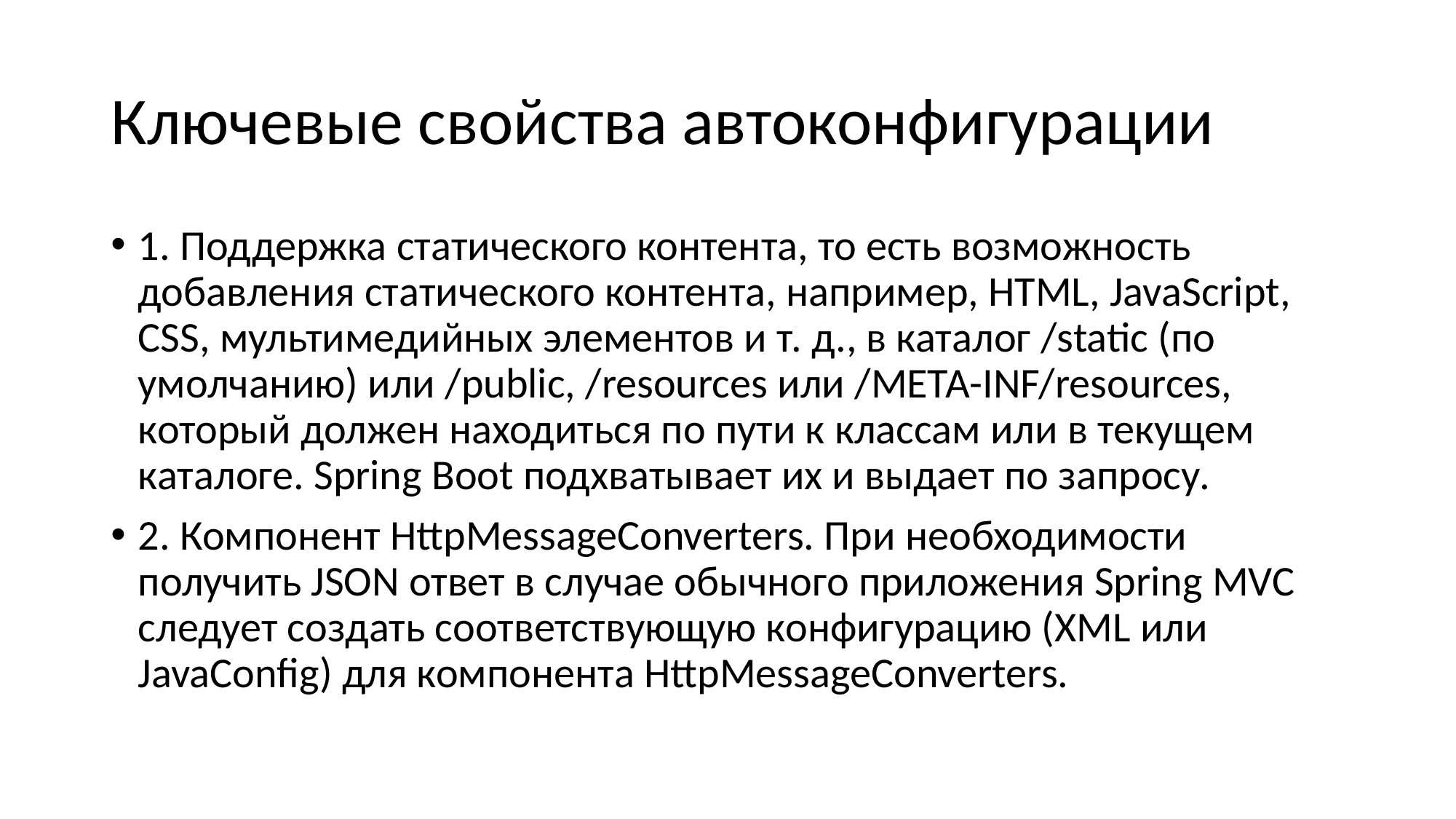

# Ключевые свойства автоконфигурации
1. Поддержка статического контента, то есть возможность добавления статического контента, например, HTML, JavaScript, CSS, мультимедийных элементов и т. д., в каталог /static (по умолчанию) или /public, /resources или /МЕТА-INF/resources, который должен находиться по пути к классам или в текущем каталоге. Spring Boot подхватывает их и выдает по запросу.
2. Компонент HttpMessageConverters. При необходимости получить JSON ответ в случае обычного приложения Spring MVC следует создать соответствующую конфигурацию (XML или JavaConfig) для компонента HttpMessageConverters.